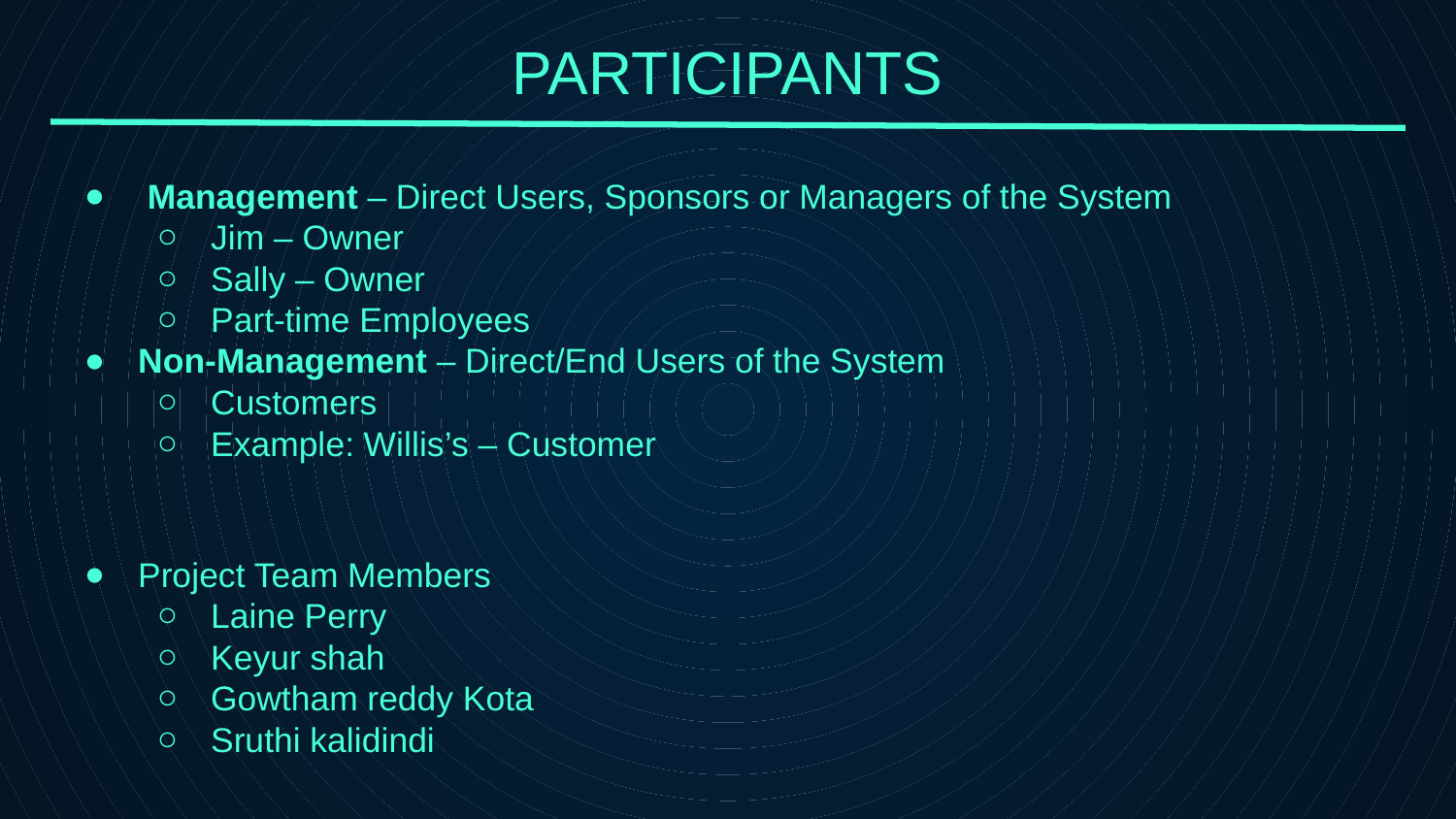

# PARTICIPANTS
 Management – Direct Users, Sponsors or Managers of the System
Jim – Owner
Sally – Owner
Part-time Employees
Non-Management – Direct/End Users of the System
Customers
Example: Willis’s – Customer

Project Team Members
Laine Perry
Keyur shah
Gowtham reddy Kota
Sruthi kalidindi